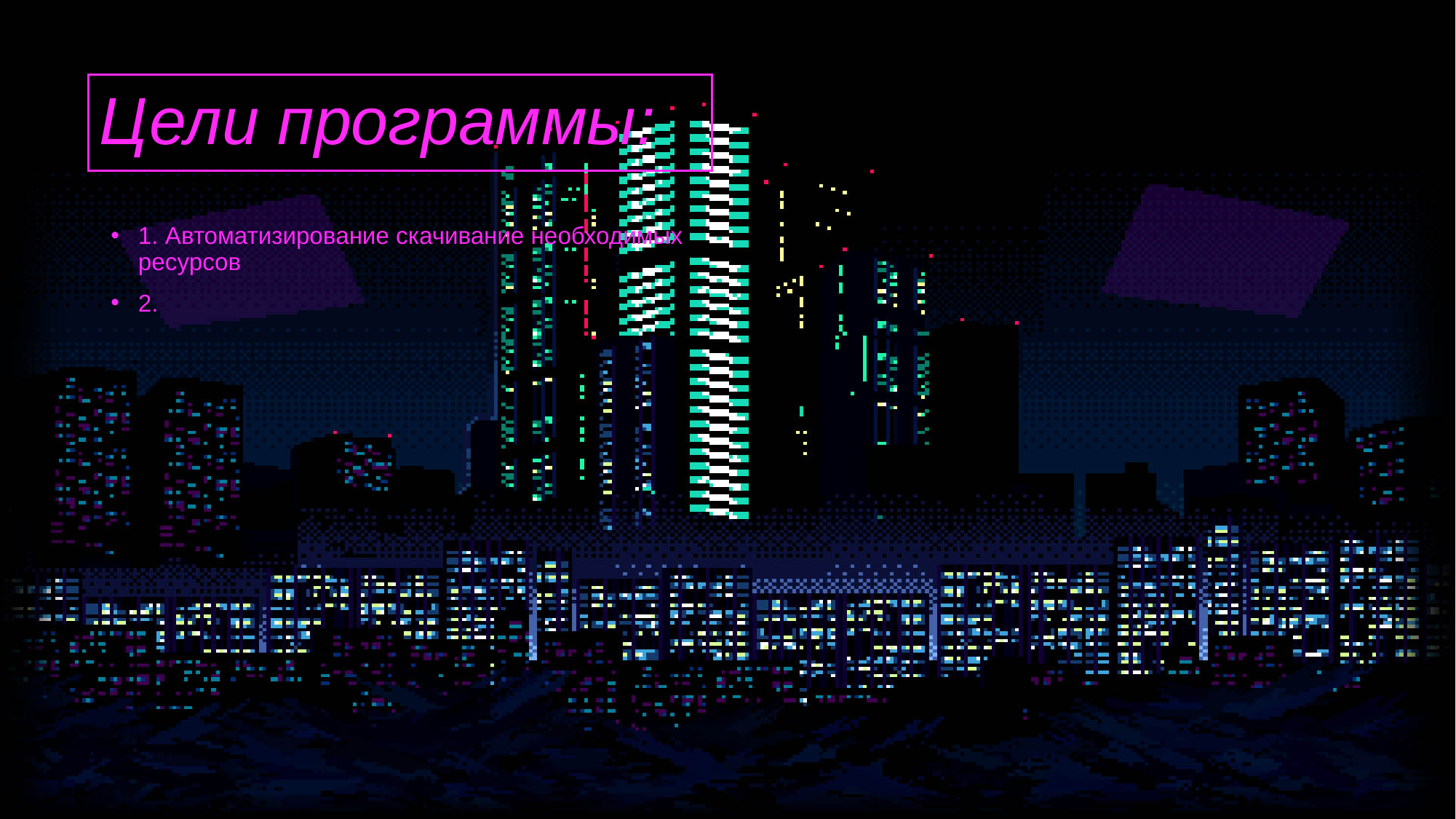

# Цели программы:
1. Автоматизирование скачивание необходимых ресурсов
2.